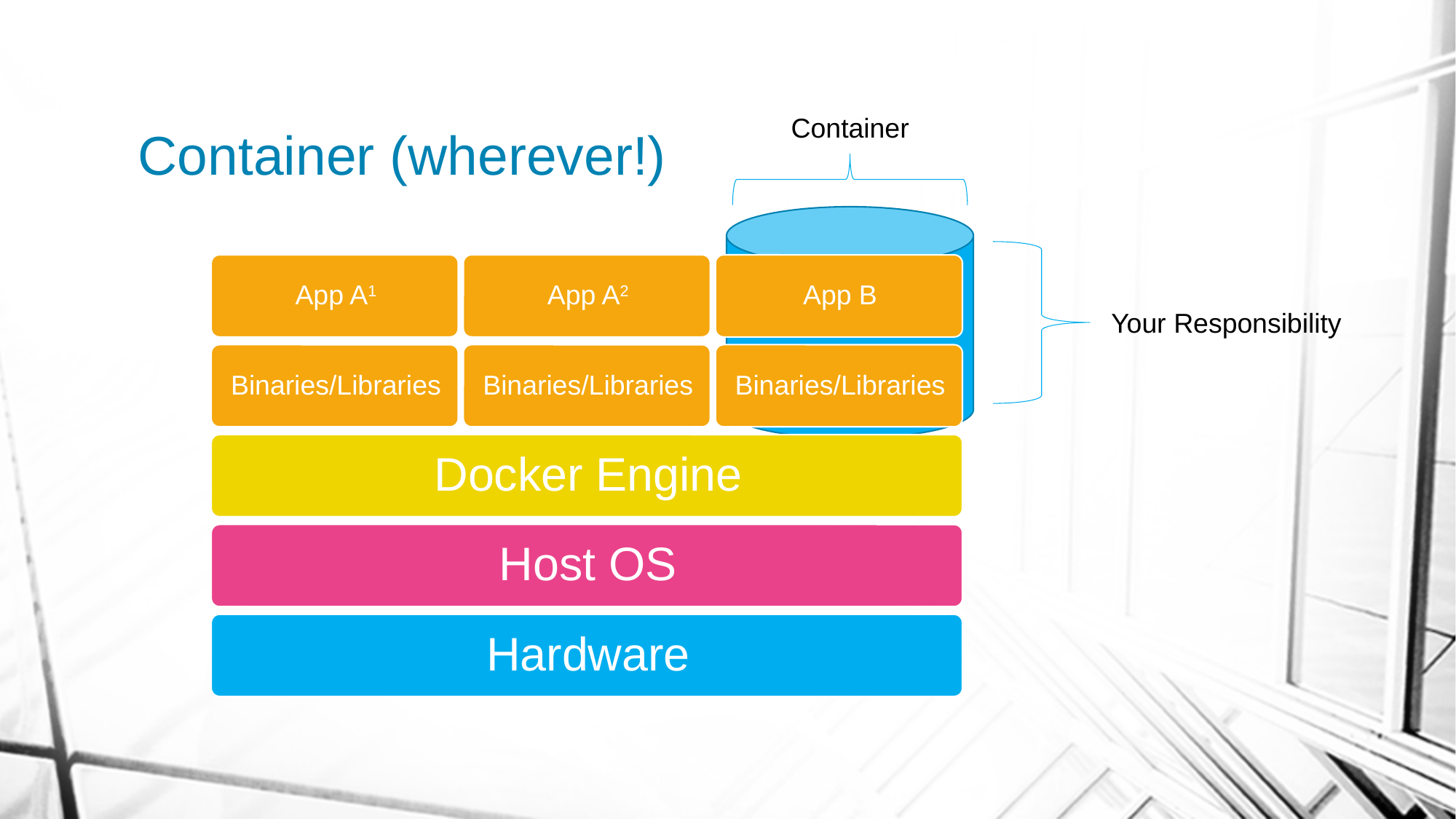

# Container (wherever!)
Container

Hardware
Host OS
Docker Engine
Binaries/Libraries
App A1
Binaries/Libraries
App A2
Binaries/Libraries
App B
Your Responsibility